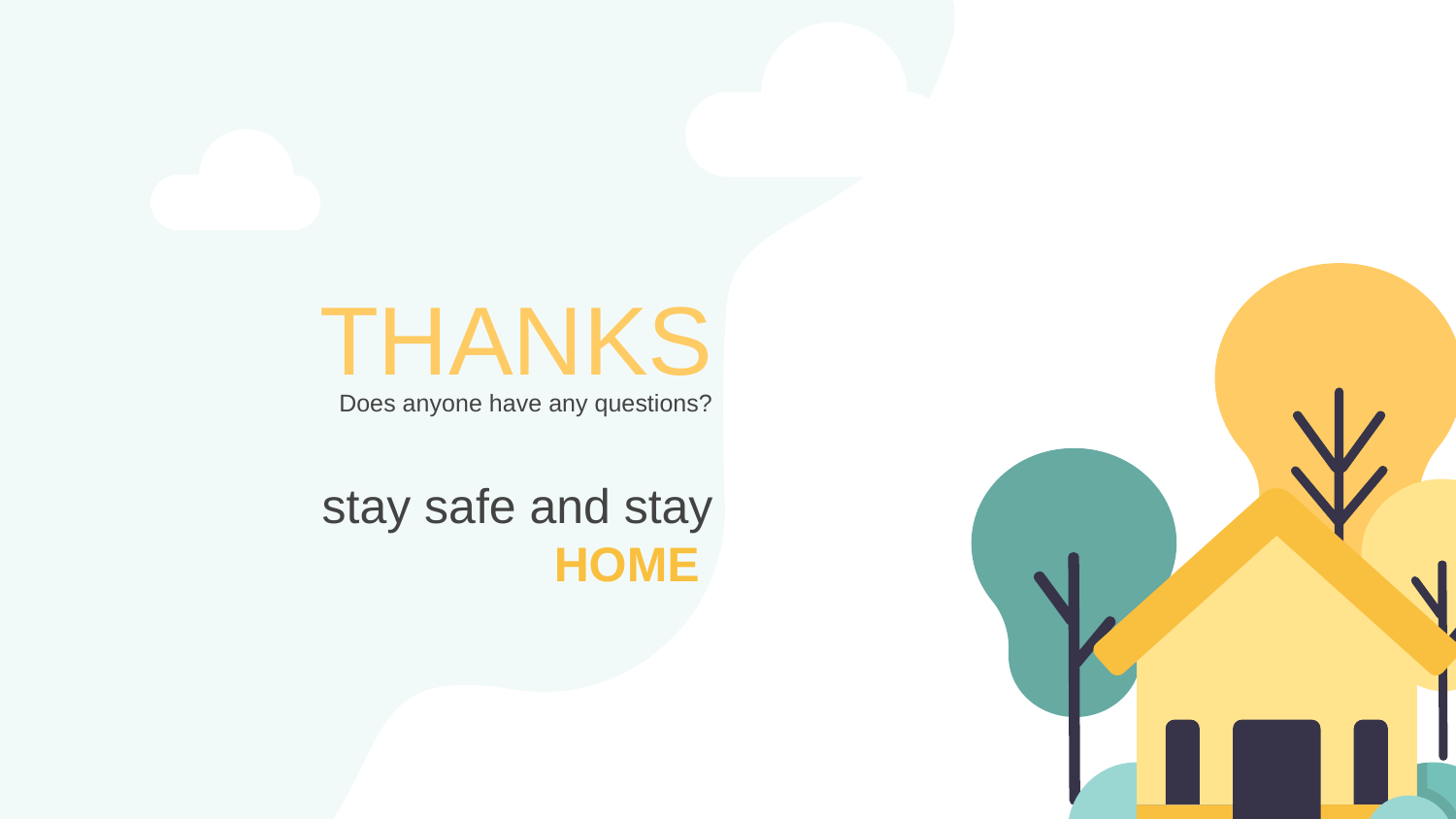

THANKS
Does anyone have any questions?

stay safe and stay HOME